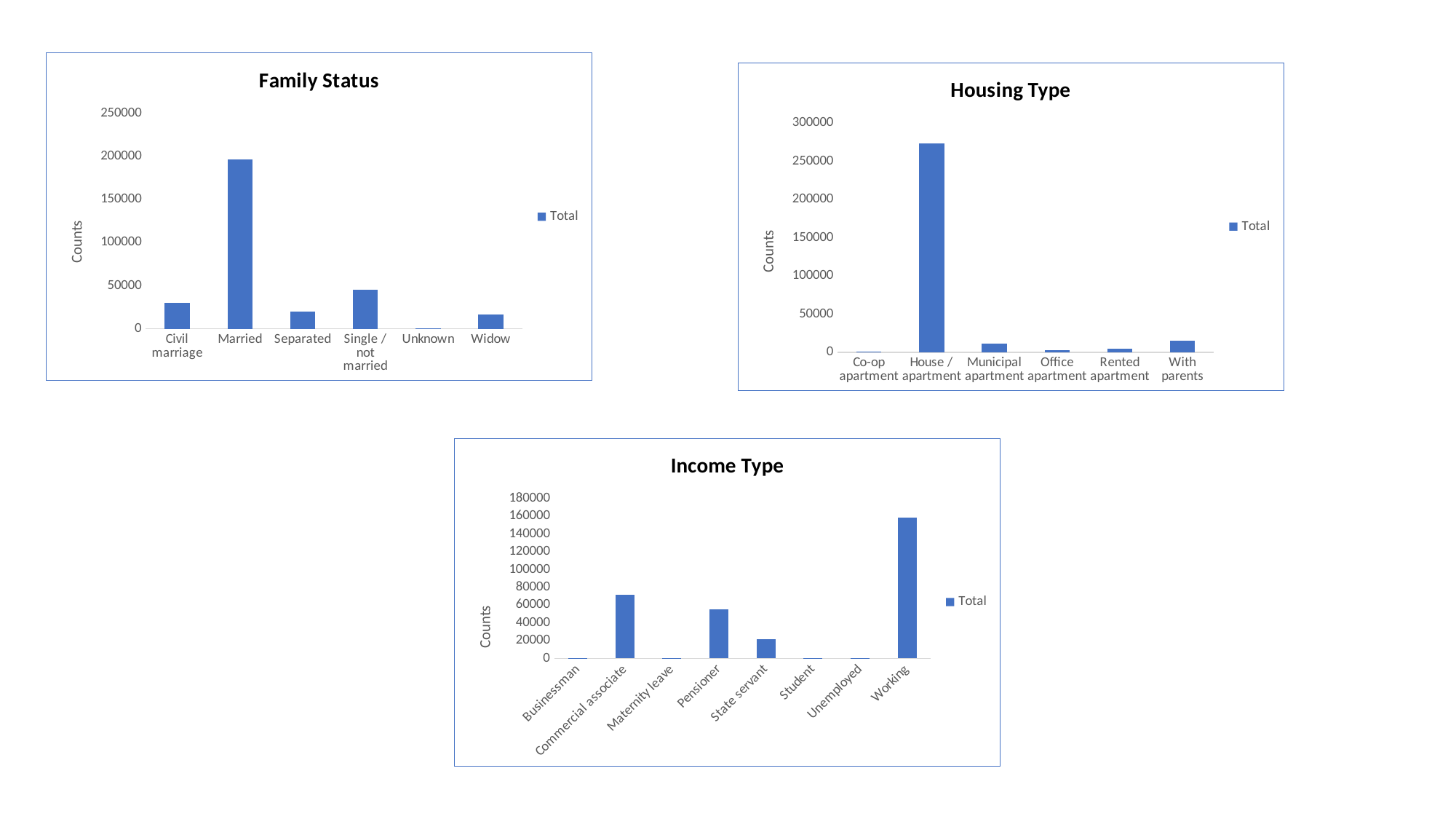

### Chart: Family Status

| Category | Total |
|---|---|
| Civil marriage | 29775.0 |
| Married | 196432.0 |
| Separated | 19770.0 |
| Single / not married | 45444.0 |
| Unknown | 2.0 |
| Widow | 16088.0 |

### Chart: Housing Type

| Category | Total |
|---|---|
| Co-op apartment | 1122.0 |
| House / apartment | 272868.0 |
| Municipal apartment | 11183.0 |
| Office apartment | 2617.0 |
| Rented apartment | 4881.0 |
| With parents | 14840.0 |

### Chart: Income Type

| Category | Total |
|---|---|
| Businessman | 10.0 |
| Commercial associate | 71617.0 |
| Maternity leave | 5.0 |
| Pensioner | 55362.0 |
| State servant | 21703.0 |
| Student | 18.0 |
| Unemployed | 22.0 |
| Working | 158774.0 |